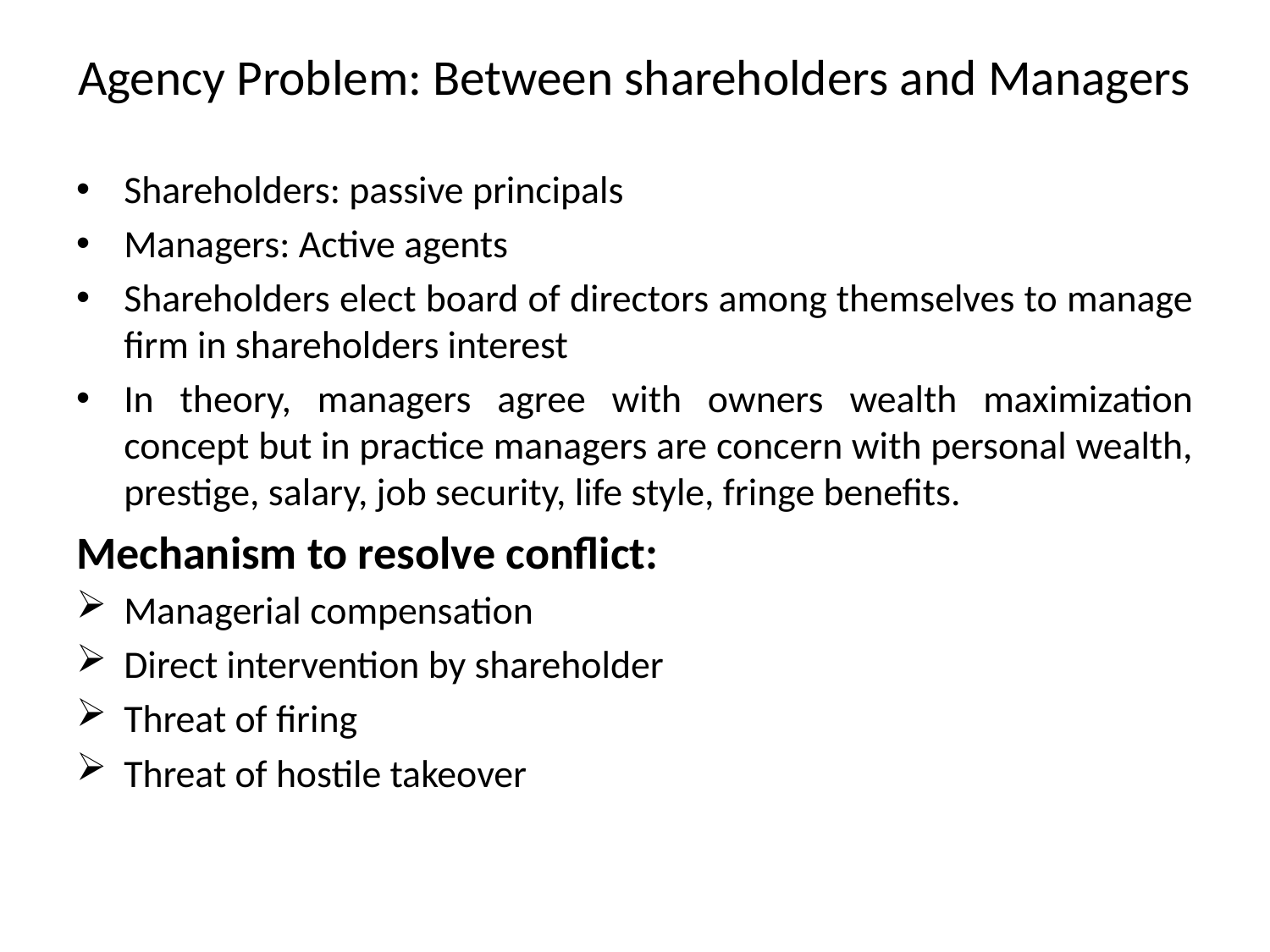

# Agency Problem: Between shareholders and Managers
Shareholders: passive principals
Managers: Active agents
Shareholders elect board of directors among themselves to manage firm in shareholders interest
In theory, managers agree with owners wealth maximization concept but in practice managers are concern with personal wealth, prestige, salary, job security, life style, fringe benefits.
Mechanism to resolve conflict:
Managerial compensation
Direct intervention by shareholder
Threat of firing
Threat of hostile takeover